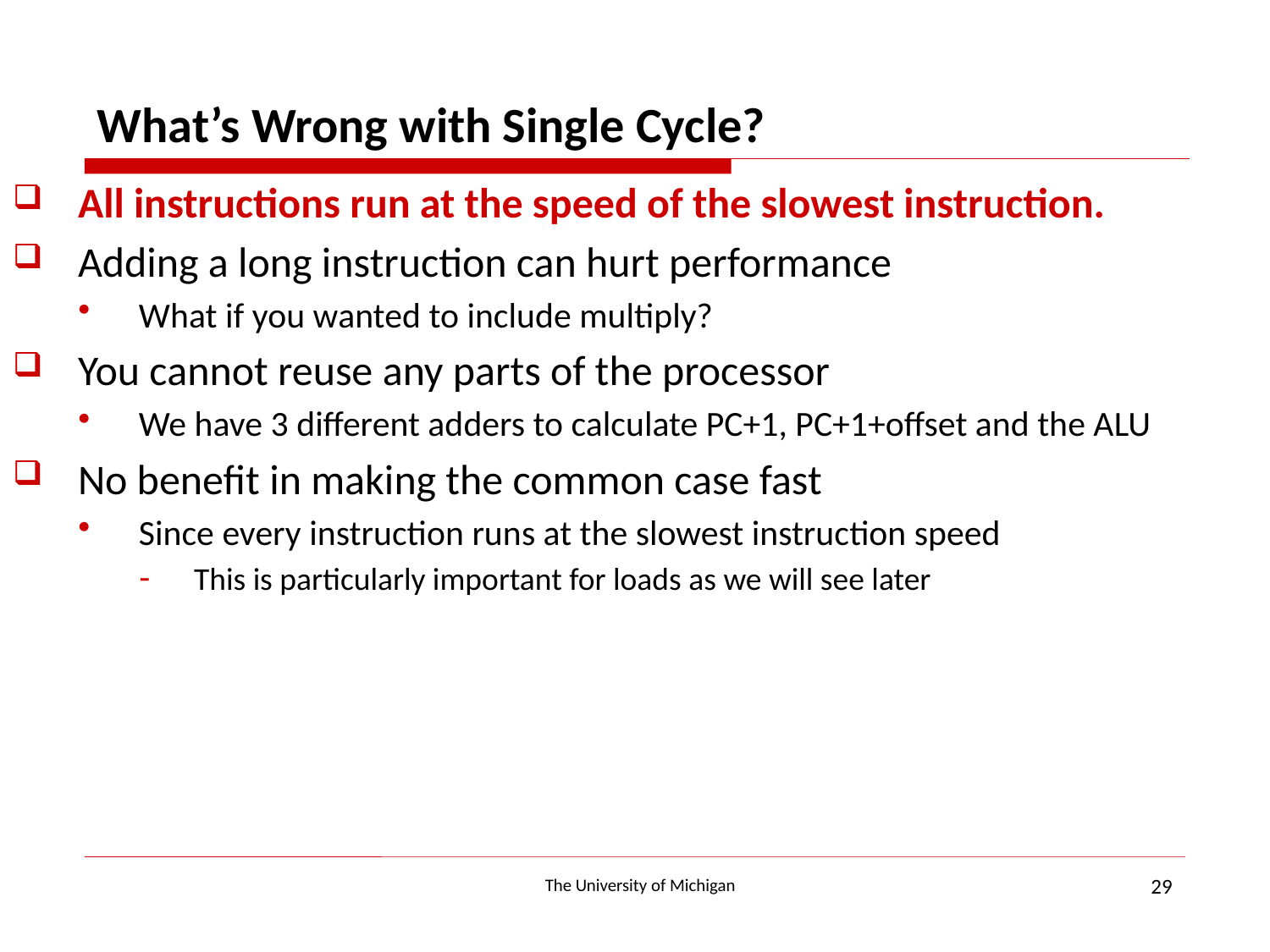

What’s Wrong with Single Cycle?
All instructions run at the speed of the slowest instruction.
Adding a long instruction can hurt performance
What if you wanted to include multiply?
You cannot reuse any parts of the processor
We have 3 different adders to calculate PC+1, PC+1+offset and the ALU
No benefit in making the common case fast
Since every instruction runs at the slowest instruction speed
This is particularly important for loads as we will see later
29